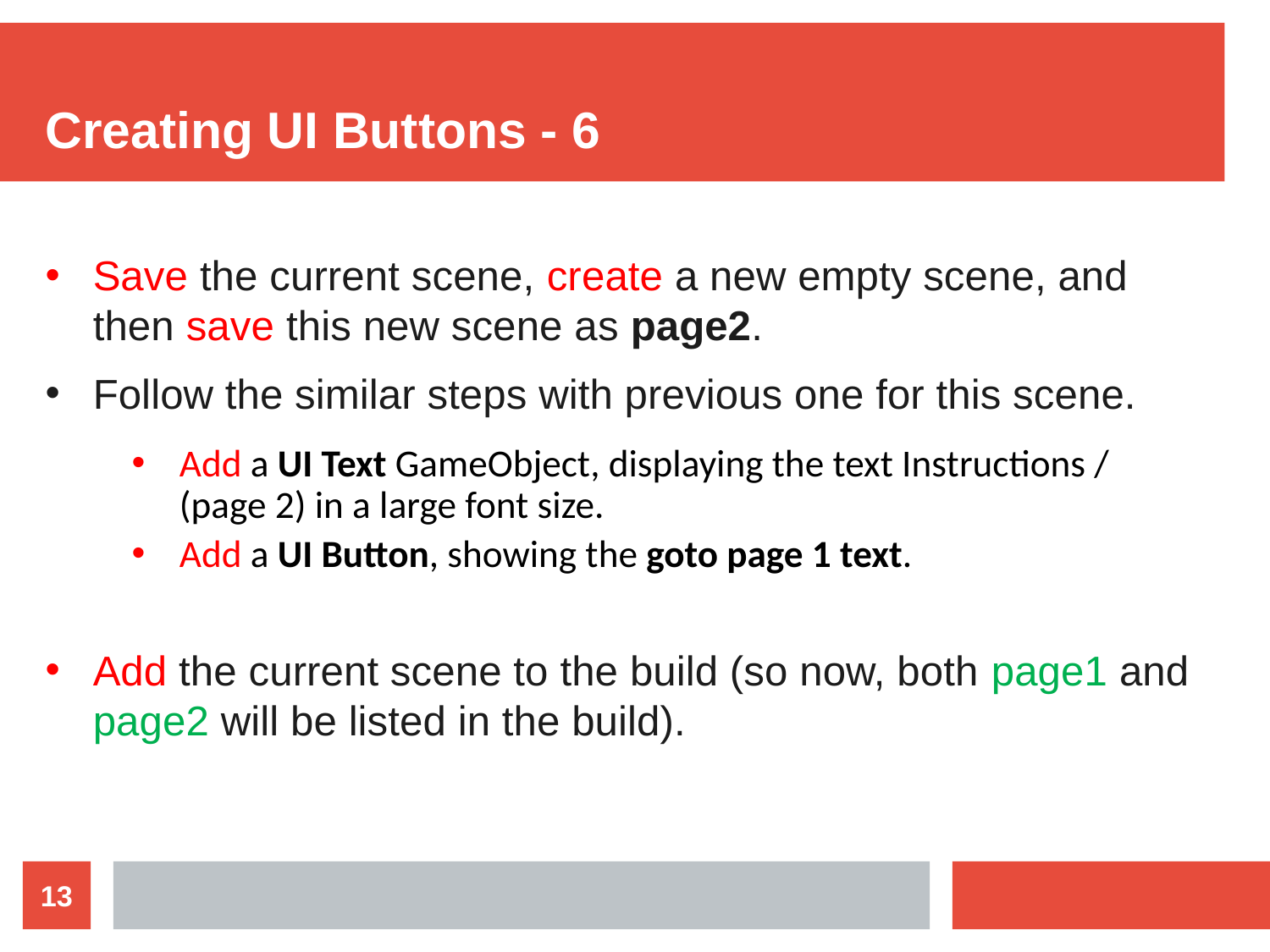

# Creating UI Buttons - 6
Save the current scene, create a new empty scene, and then save this new scene as page2.
Follow the similar steps with previous one for this scene.
Add a UI Text GameObject, displaying the text Instructions / (page 2) in a large font size.
Add a UI Button, showing the goto page 1 text.

Add the current scene to the build (so now, both page1 and page2 will be listed in the build).
13